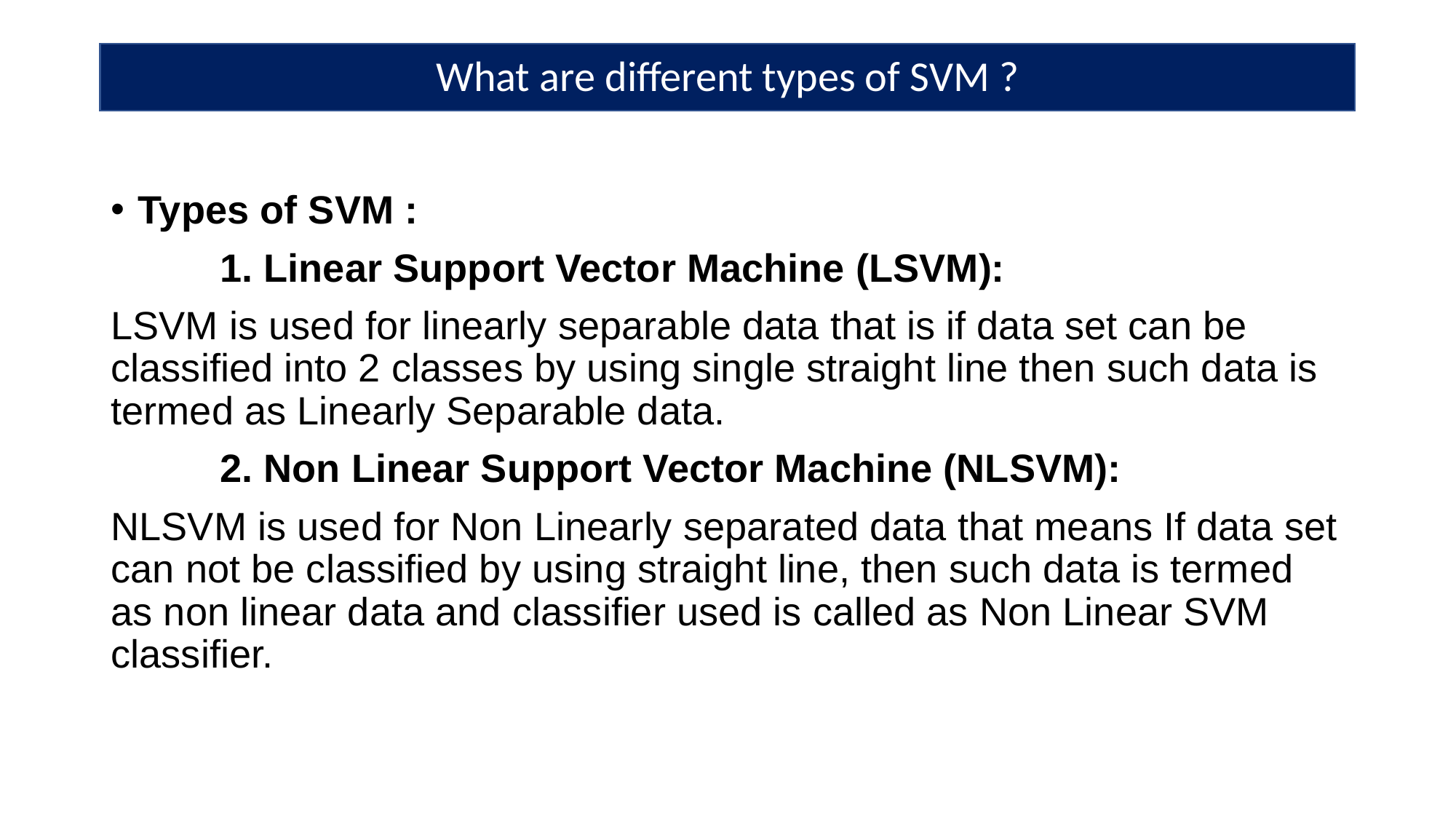

# What are different types of SVM ?
Types of SVM :
	1. Linear Support Vector Machine (LSVM):
LSVM is used for linearly separable data that is if data set can be classified into 2 classes by using single straight line then such data is termed as Linearly Separable data.
	2. Non Linear Support Vector Machine (NLSVM):
NLSVM is used for Non Linearly separated data that means If data set can not be classified by using straight line, then such data is termed as non linear data and classifier used is called as Non Linear SVM classifier.